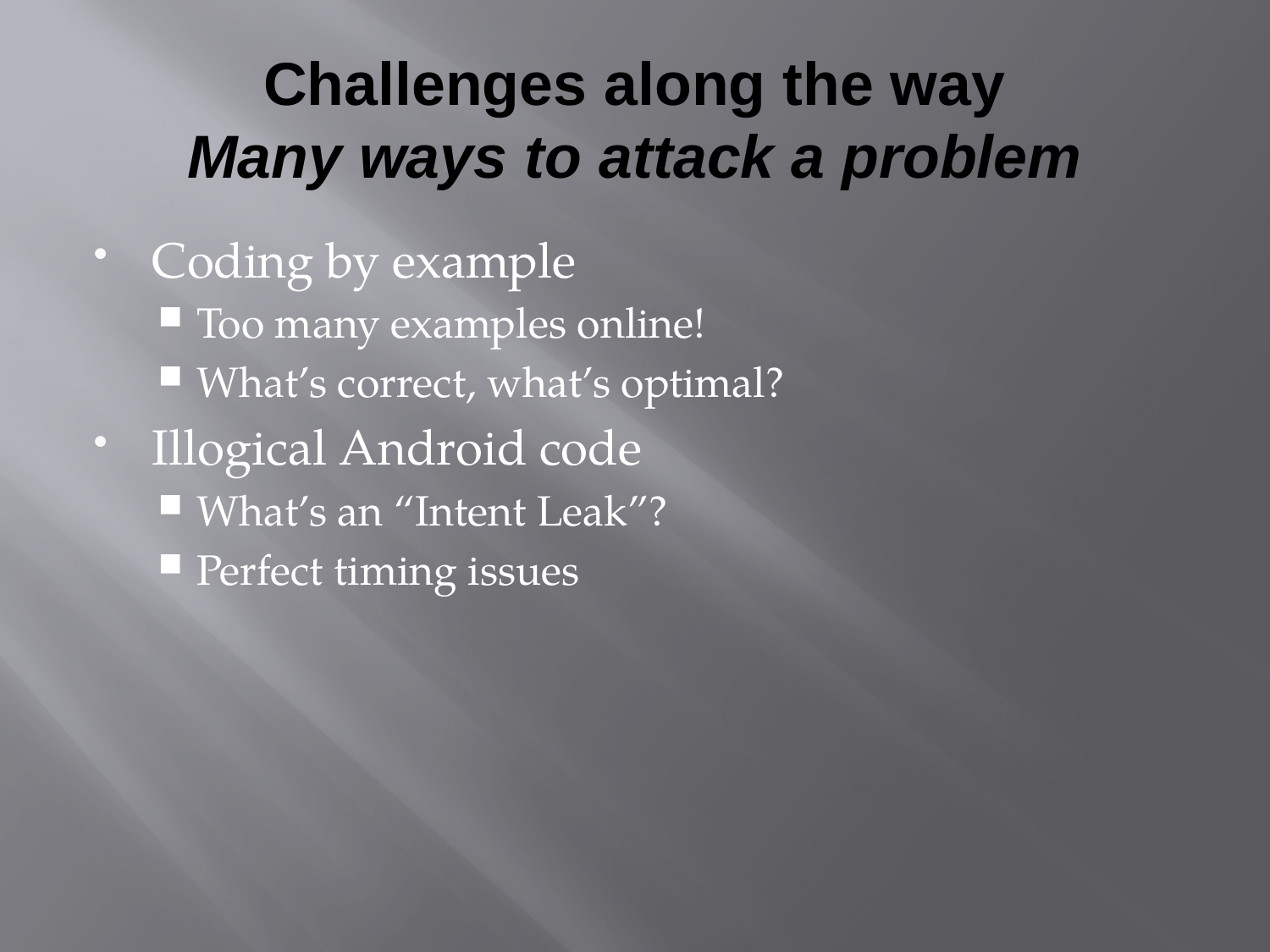

# Challenges along the way Many ways to attack a problem
Coding by example
Too many examples online!
What’s correct, what’s optimal?
Illogical Android code
What’s an “Intent Leak”?
Perfect timing issues